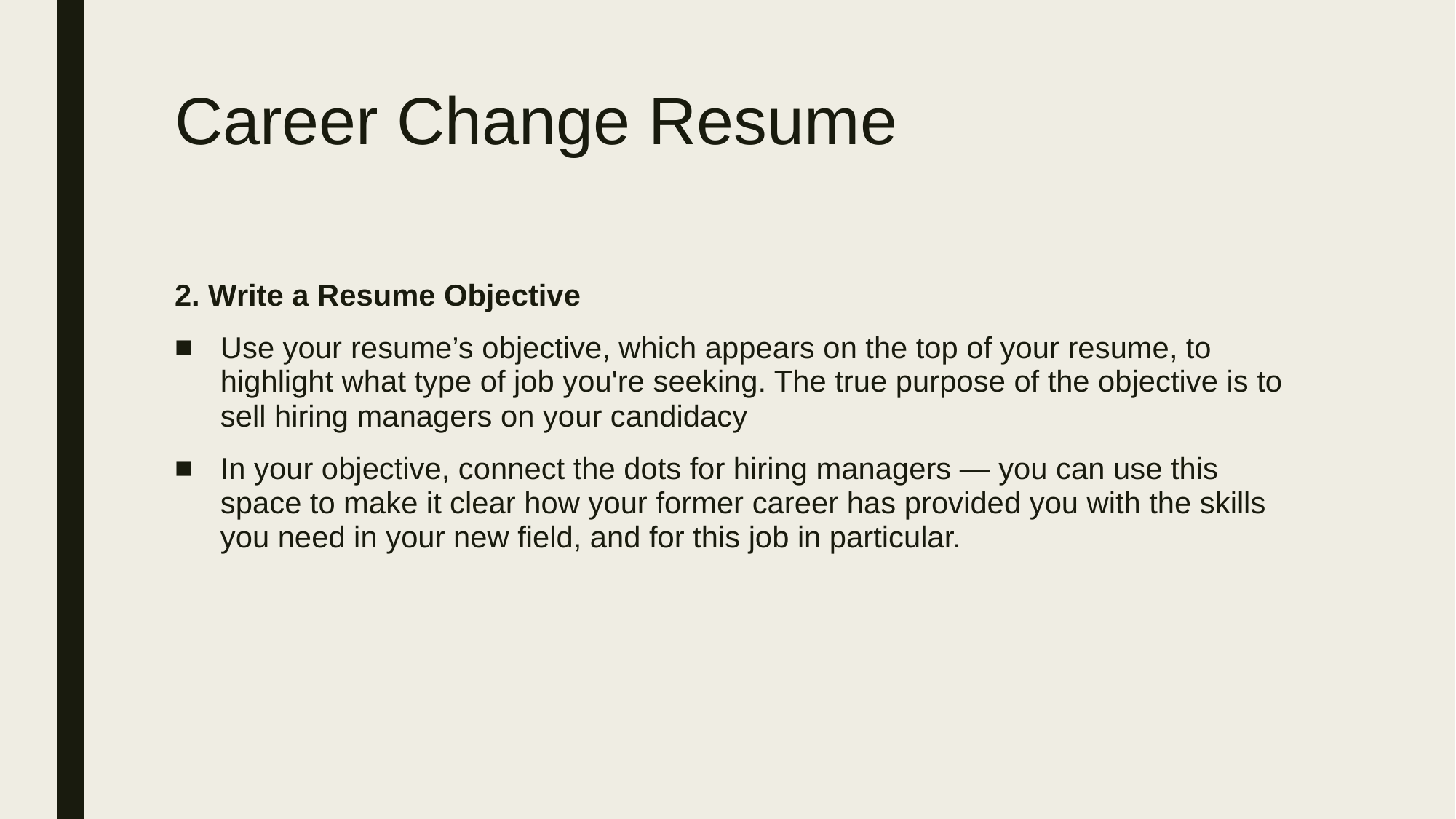

# Career Change Resume
2. Write a Resume Objective
Use your resume’s objective, which appears on the top of your resume, to highlight what type of job you're seeking. The true purpose of the objective is to sell hiring managers on your candidacy
In your objective, connect the dots for hiring managers — you can use this space to make it clear how your former career has provided you with the skills you need in your new field, and for this job in particular.